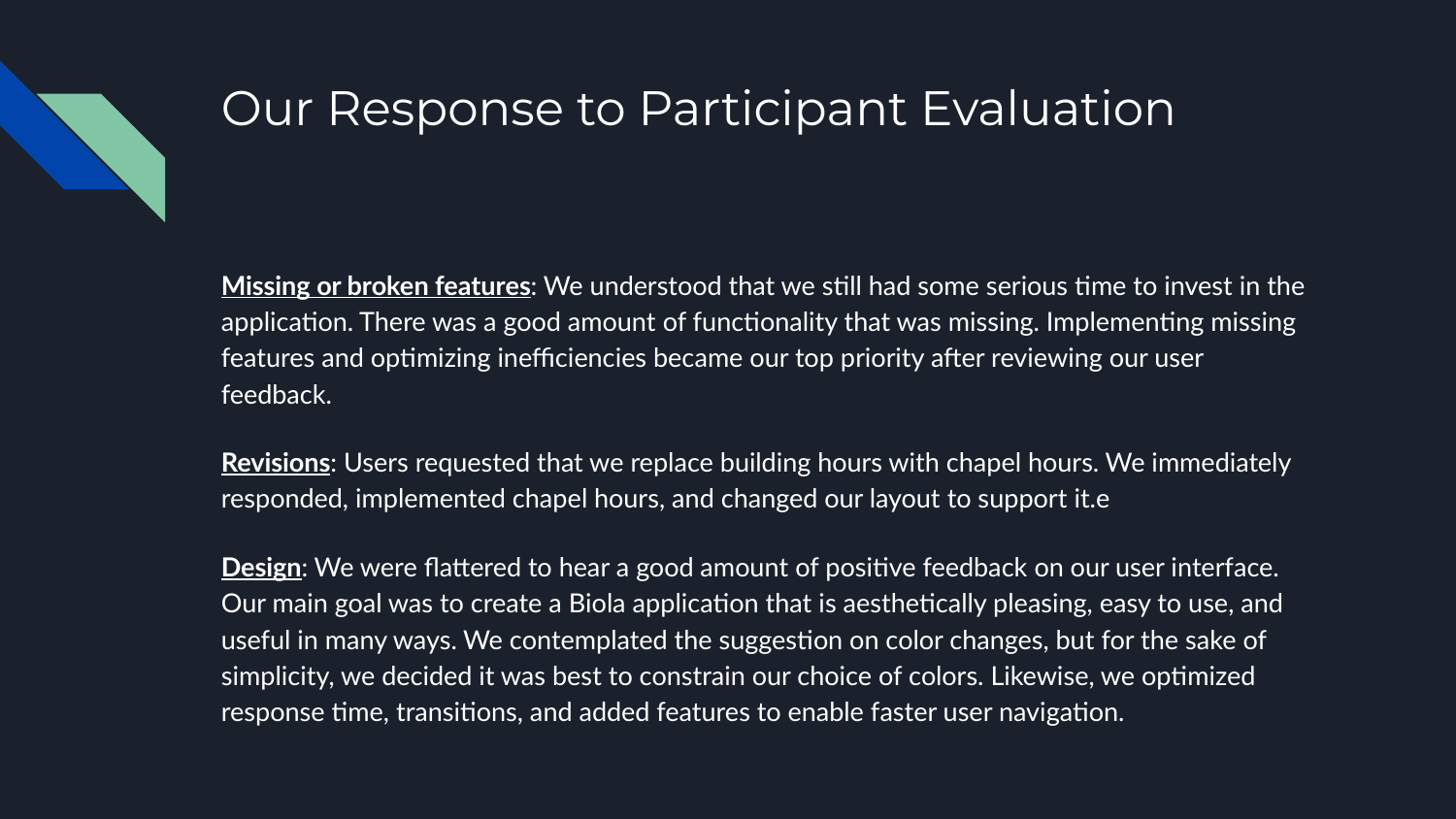

# Our Response to Participant Evaluation
Missing or broken features: We understood that we still had some serious time to invest in the application. There was a good amount of functionality that was missing. Implementing missing features and optimizing inefficiencies became our top priority after reviewing our user feedback.
Revisions: Users requested that we replace building hours with chapel hours. We immediately responded, implemented chapel hours, and changed our layout to support it.e
Design: We were flattered to hear a good amount of positive feedback on our user interface. Our main goal was to create a Biola application that is aesthetically pleasing, easy to use, and useful in many ways. We contemplated the suggestion on color changes, but for the sake of simplicity, we decided it was best to constrain our choice of colors. Likewise, we optimized response time, transitions, and added features to enable faster user navigation.